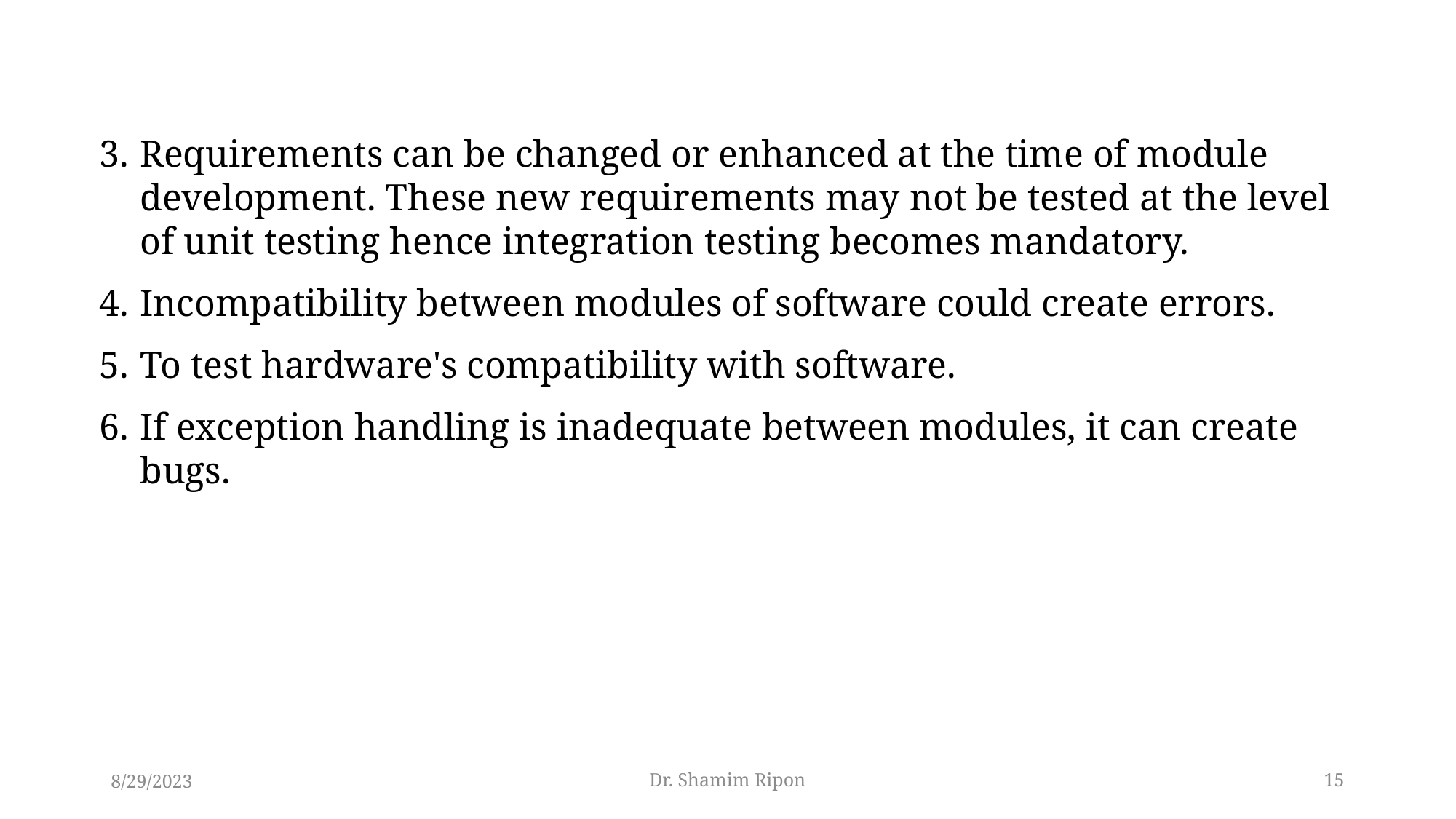

Requirements can be changed or enhanced at the time of module development. These new requirements may not be tested at the level of unit testing hence integration testing becomes mandatory.
Incompatibility between modules of software could create errors.
To test hardware's compatibility with software.
If exception handling is inadequate between modules, it can create bugs.
8/29/2023
Dr. Shamim Ripon
15